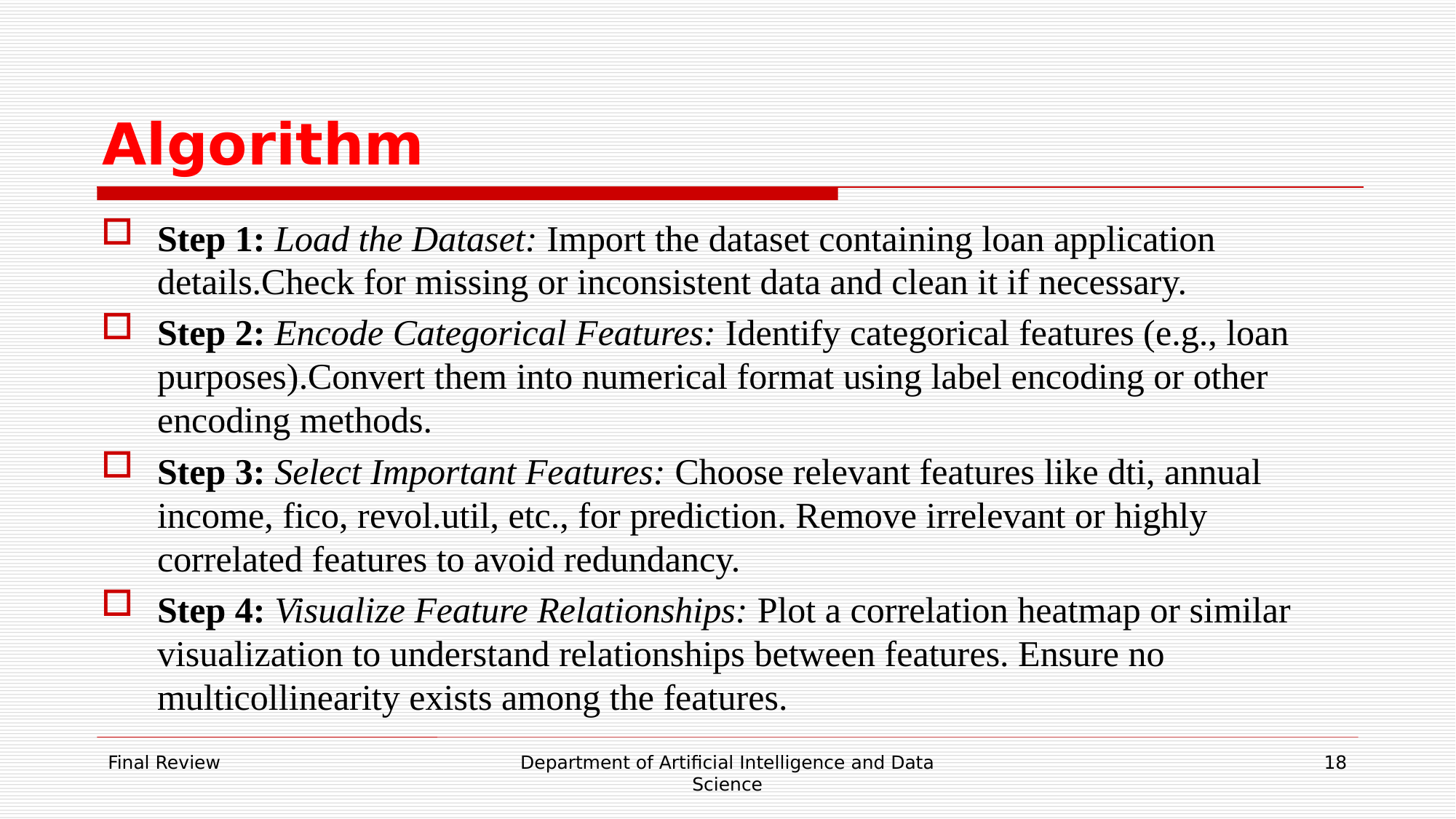

# Algorithm
Step 1: Load the Dataset: Import the dataset containing loan application details.Check for missing or inconsistent data and clean it if necessary.
Step 2: Encode Categorical Features: Identify categorical features (e.g., loan purposes).Convert them into numerical format using label encoding or other encoding methods.
Step 3: Select Important Features: Choose relevant features like dti, annual income, fico, revol.util, etc., for prediction. Remove irrelevant or highly correlated features to avoid redundancy.
Step 4: Visualize Feature Relationships: Plot a correlation heatmap or similar visualization to understand relationships between features. Ensure no multicollinearity exists among the features.
Final Review
Department of Artificial Intelligence and Data Science
18